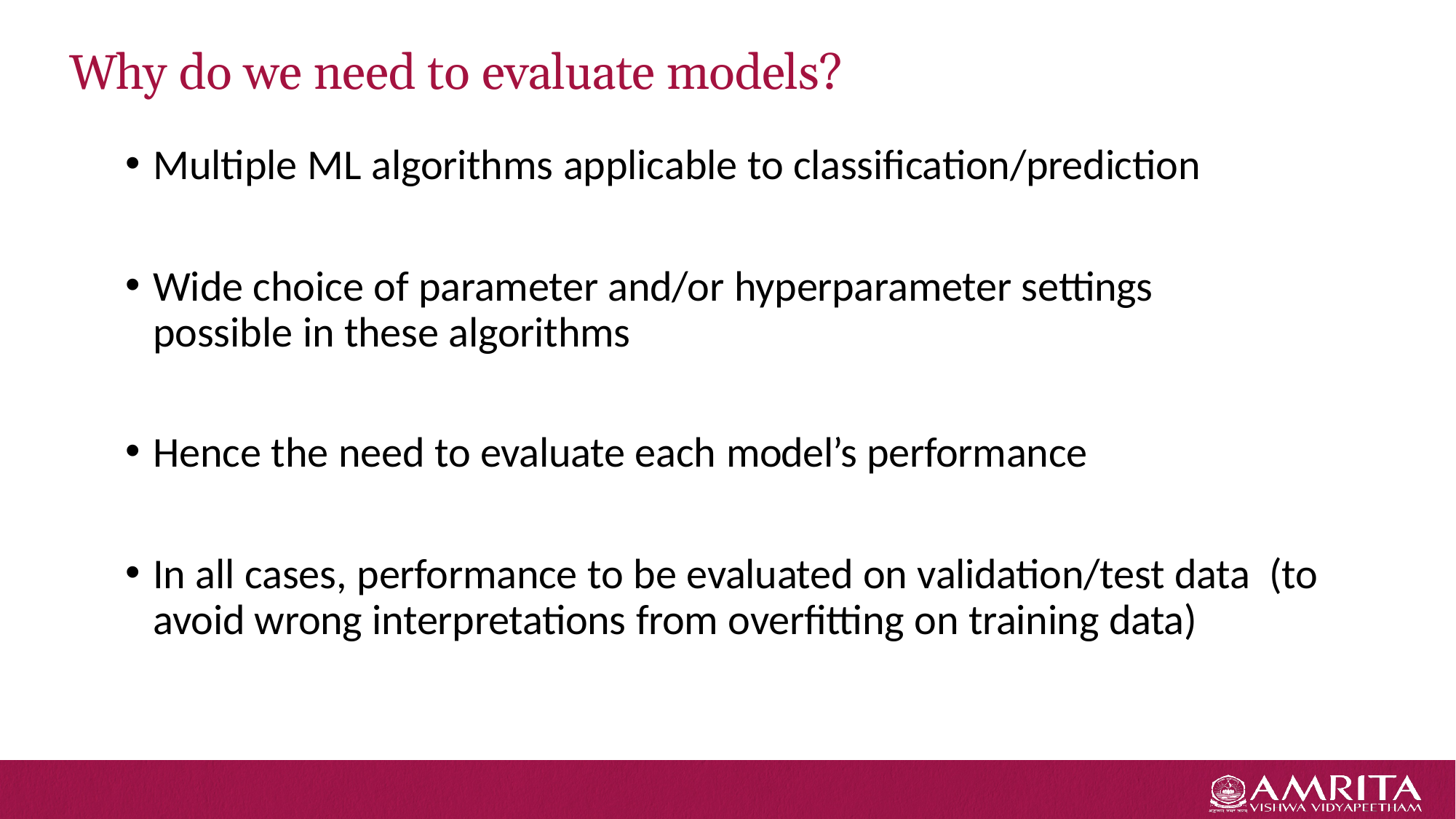

# Why do we need to evaluate models?
Multiple ML algorithms applicable to classification/prediction

Wide choice of parameter and/or hyperparameter settings  possible in these algorithms

Hence the need to evaluate each model’s performance

In all cases, performance to be evaluated on validation/test data  (to avoid wrong interpretations from overfitting on training data)